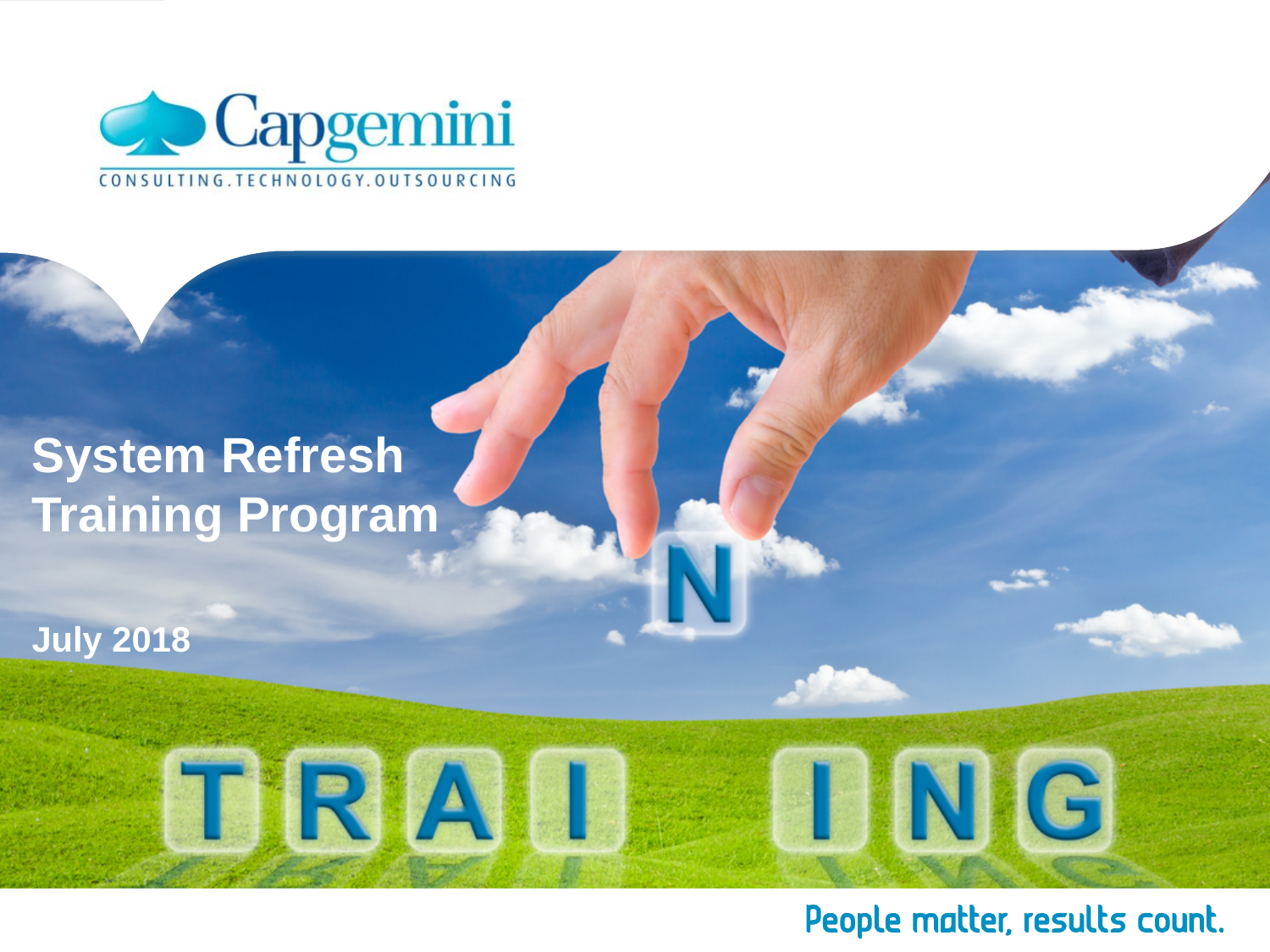

# System Refresh Training Program
July 2018